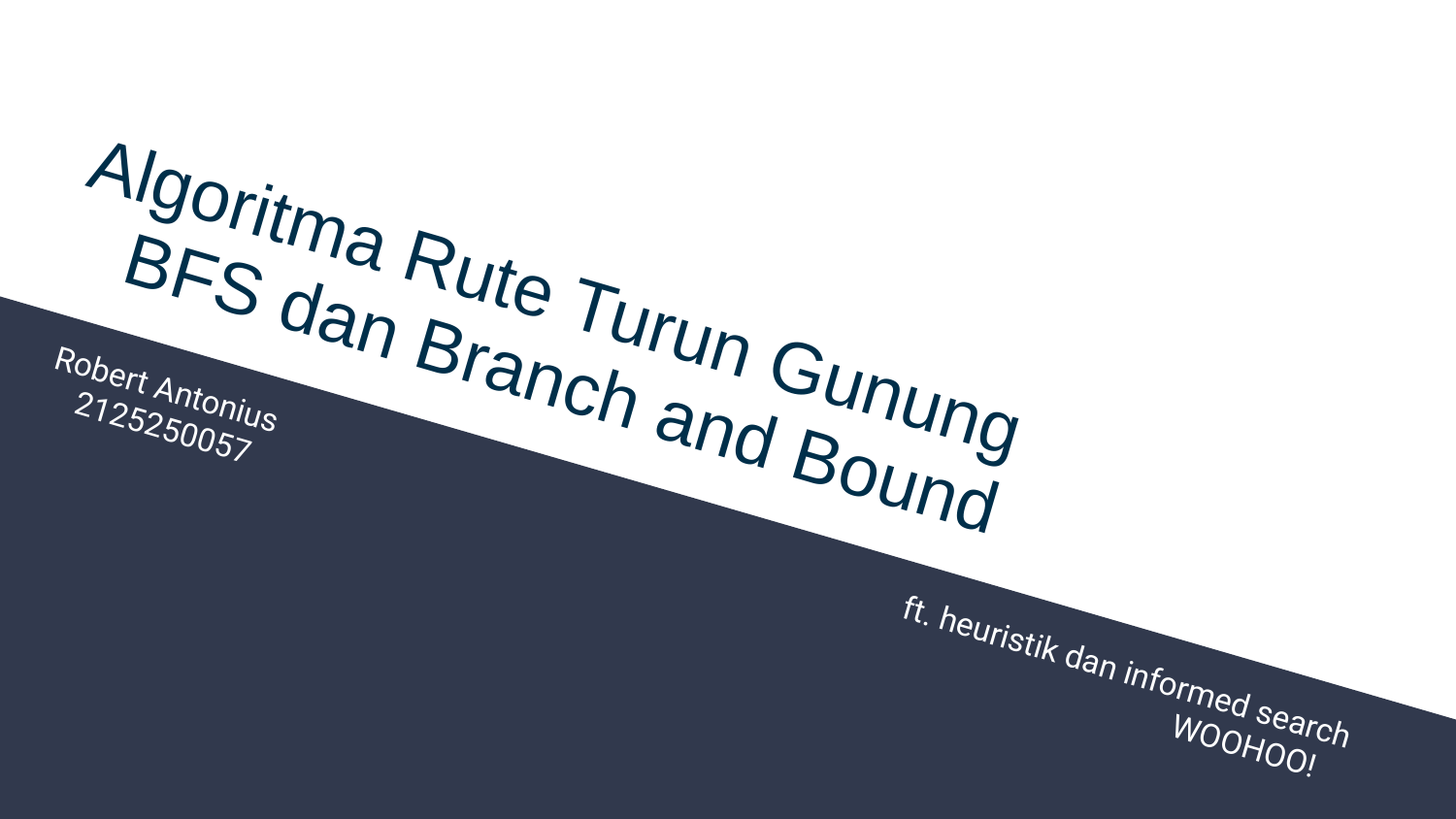

# Algoritma Rute Turun Gunung
   BFS dan Branch and Bound
Robert Antonius
    2125250057

ft. heuristik dan informed search
WOOHOO!